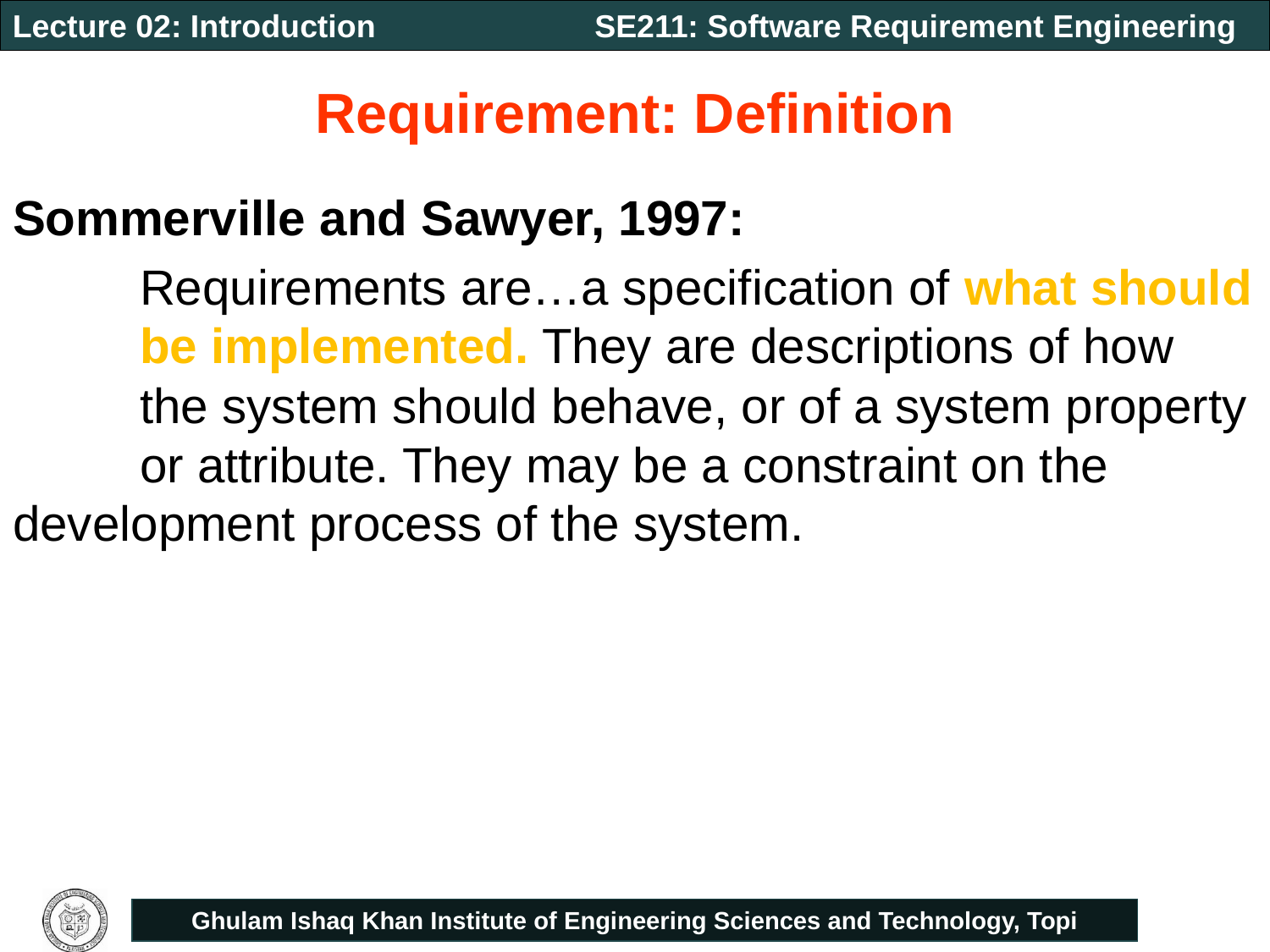

# Requirement: Definition
Sommerville and Sawyer, 1997:
	Requirements are…a specification of what should 	be implemented. They are descriptions of how 	the system should behave, or of a system property 	or attribute. They may be a constraint on the 	development process of the system.